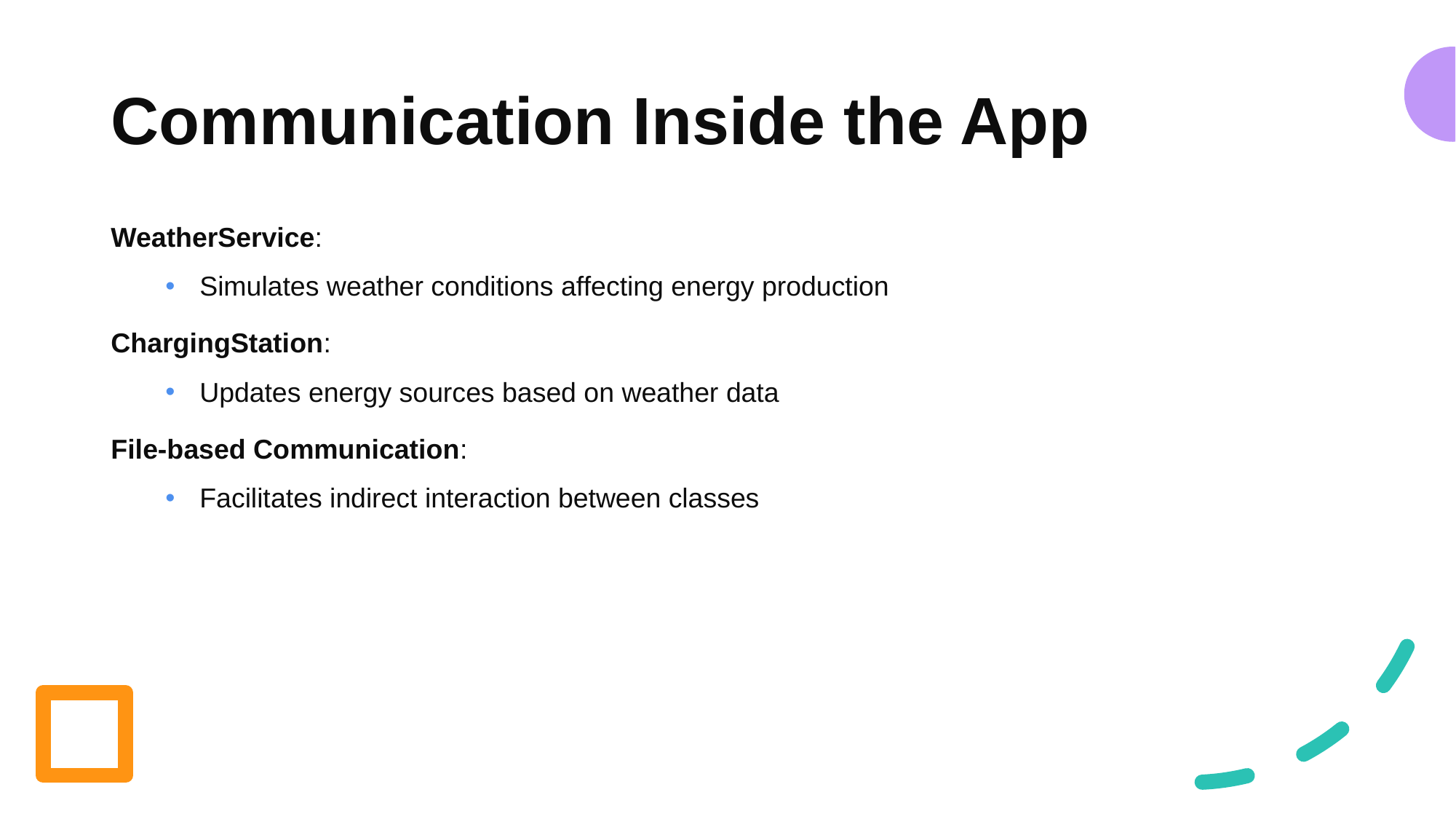

# Communication Inside the App
WeatherService:
Simulates weather conditions affecting energy production
ChargingStation:
Updates energy sources based on weather data
File-based Communication:
Facilitates indirect interaction between classes